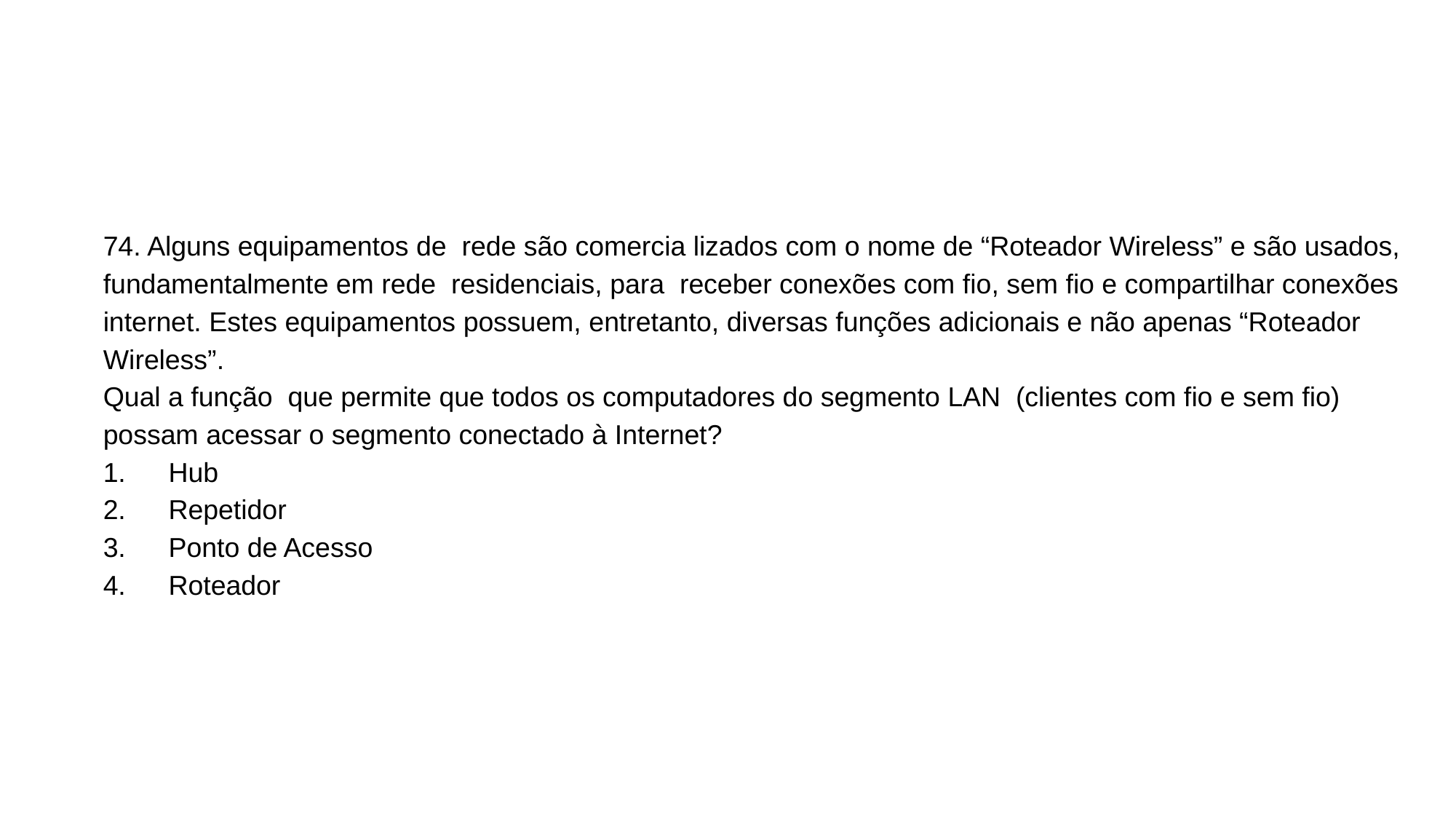

74. Alguns equipamentos de  rede são comercia lizados com o nome de “Roteador Wireless” e são usados, fundamentalmente em rede  residenciais, para  receber conexões com fio, sem fio e compartilhar conexões internet. Estes equipamentos possuem, entretanto, diversas funções adicionais e não apenas “Roteador Wireless”.
Qual a função  que permite que todos os computadores do segmento LAN  (clientes com fio e sem fio)  possam acessar o segmento conectado à Internet?
1. Hub
2. Repetidor
3. Ponto de Acesso
4. Roteador